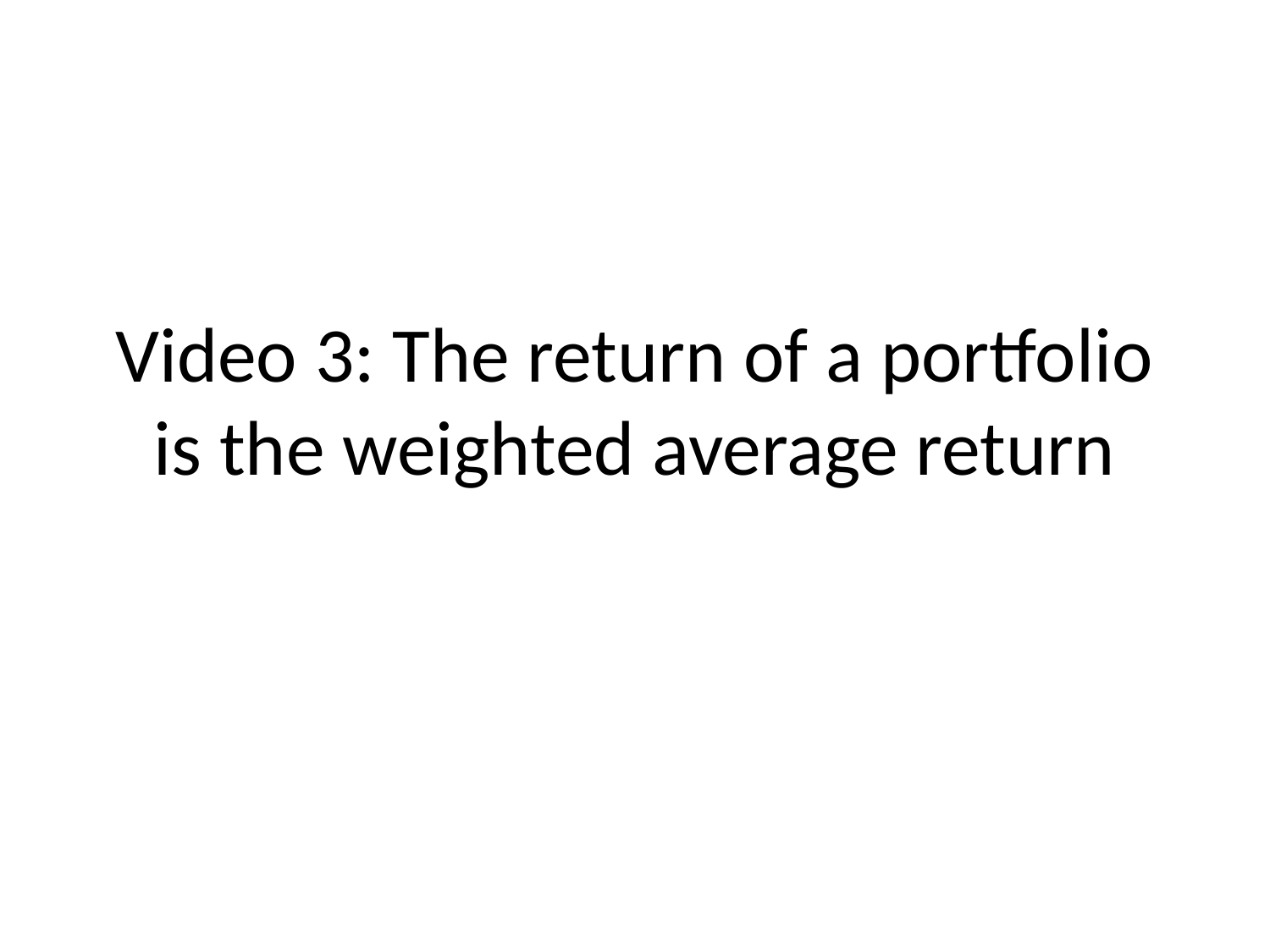

# Video 3: The return of a portfolio is the weighted average return